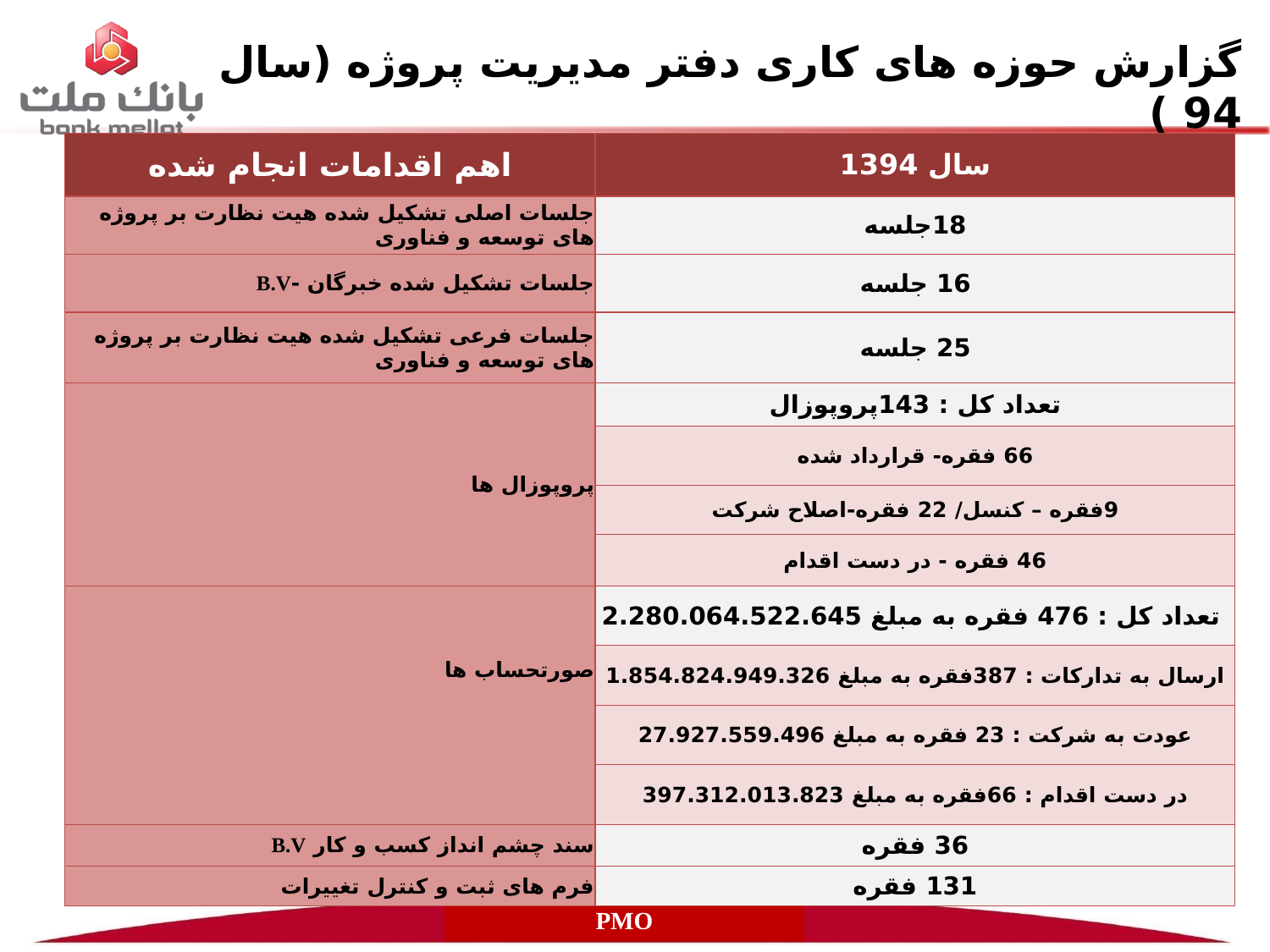

# گزارش حوزه های کاری دفتر مدیریت پروژه (سال 94 )
| اهم اقدامات انجام شده | سال 1394 |
| --- | --- |
| جلسات اصلی تشکیل شده هیت نظارت بر پروژه های توسعه و فناوری | 18جلسه |
| جلسات تشکیل شده خبرگان -B.V | 16 جلسه |
| جلسات فرعی تشکیل شده هیت نظارت بر پروژه های توسعه و فناوری | 25 جلسه |
| پروپوزال ها | تعداد کل : 143پروپوزال |
|  | 66 فقره- قرارداد شده |
|  | 9فقره – کنسل/ 22 فقره-اصلاح شرکت |
|  | 46 فقره - در دست اقدام |
| صورتحساب ها | تعداد کل : 476 فقره به مبلغ 2.280.064.522.645 |
|  | ارسال به تدارکات : 387فقره به مبلغ 1.854.824.949.326 |
|  | عودت به شرکت : 23 فقره به مبلغ 27.927.559.496 |
|  | در دست اقدام : 66فقره به مبلغ 397.312.013.823 |
| سند چشم انداز کسب و کار B.V | 36 فقره |
| فرم های ثبت و کنترل تغییرات | 131 فقره |
PMO